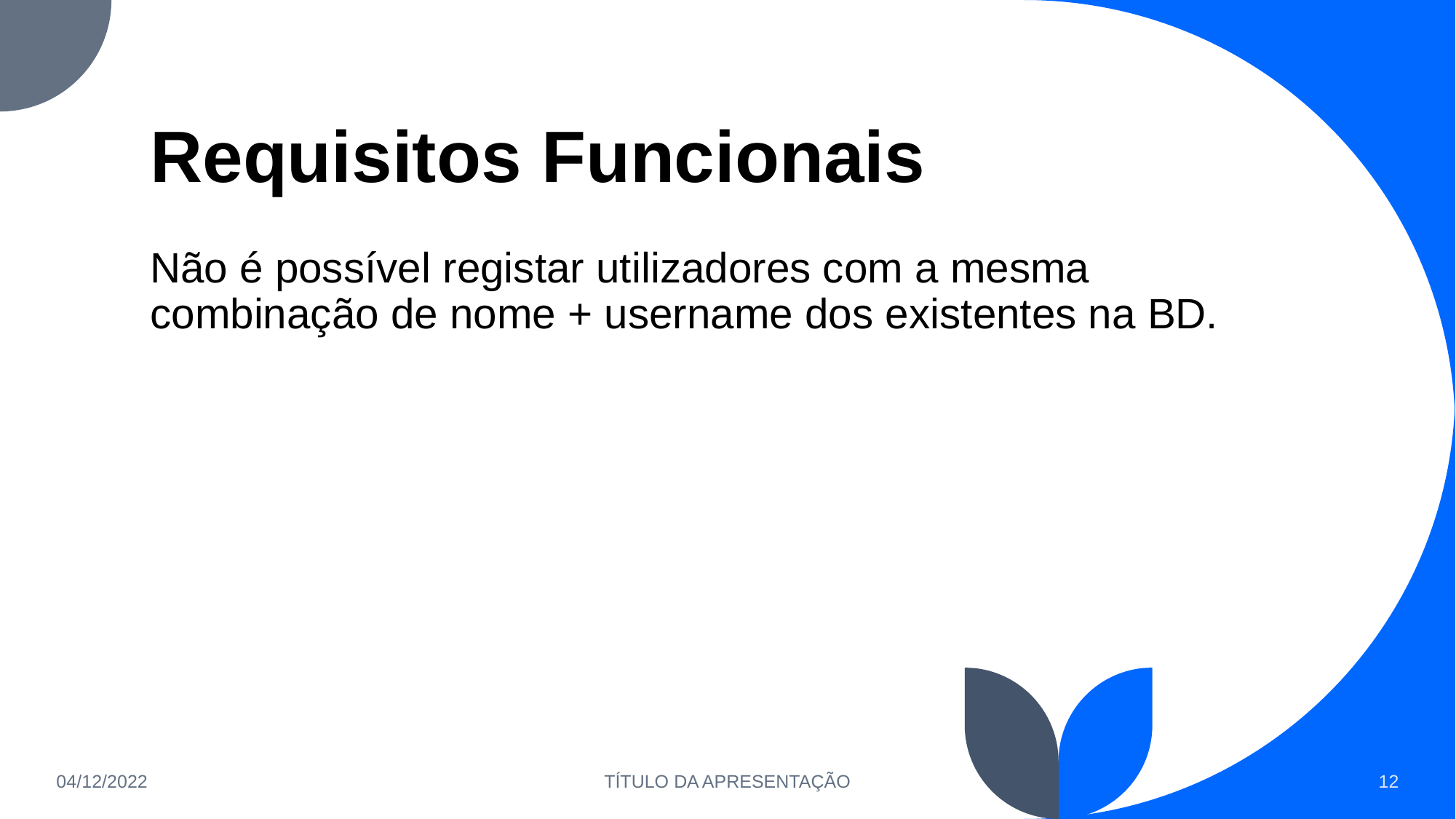

# Requisitos Funcionais
Não é possível registar utilizadores com a mesma combinação de nome + username dos existentes na BD.
04/12/2022
TÍTULO DA APRESENTAÇÃO
12